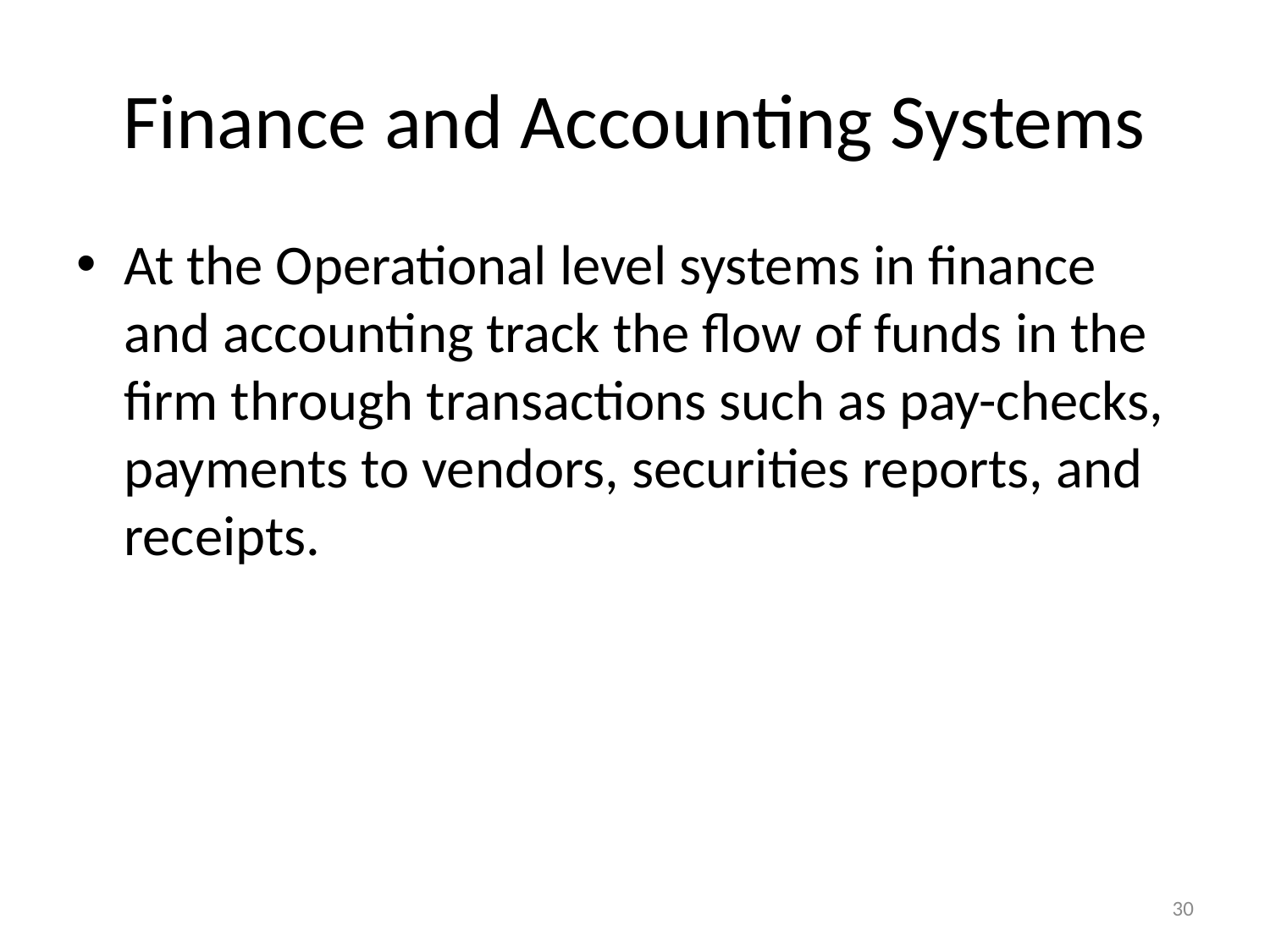

# Finance and Accounting Systems
At the Operational level systems in finance and accounting track the flow of funds in the firm through transactions such as pay-checks, payments to vendors, securities reports, and receipts.

30